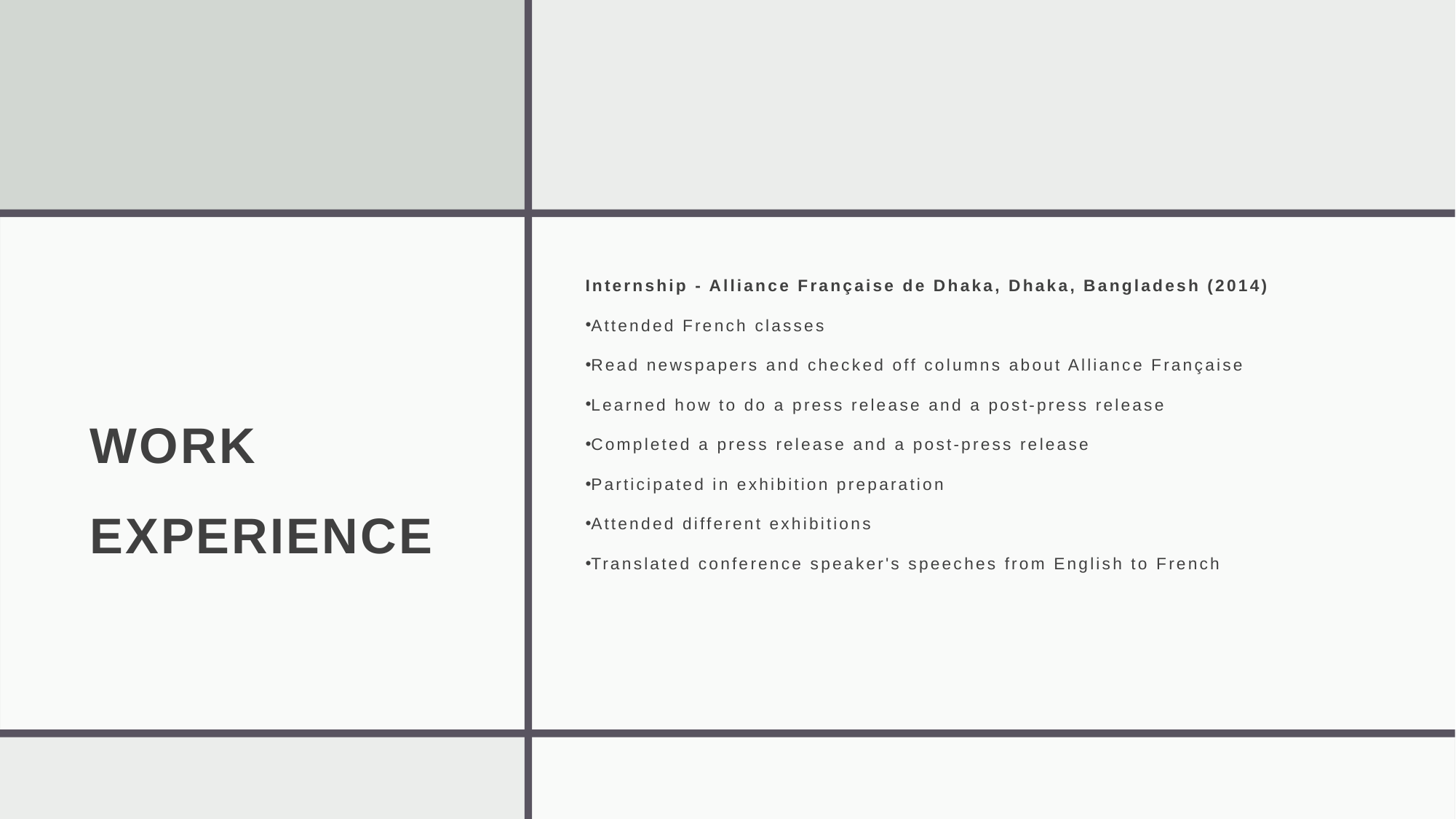

# Work experience
Internship - Alliance Française de Dhaka, Dhaka, Bangladesh (2014)
Attended French classes
Read newspapers and checked off columns about Alliance Française
Learned how to do a press release and a post-press release
Completed a press release and a post-press release
Participated in exhibition preparation
Attended different exhibitions
Translated conference speaker's speeches from English to French